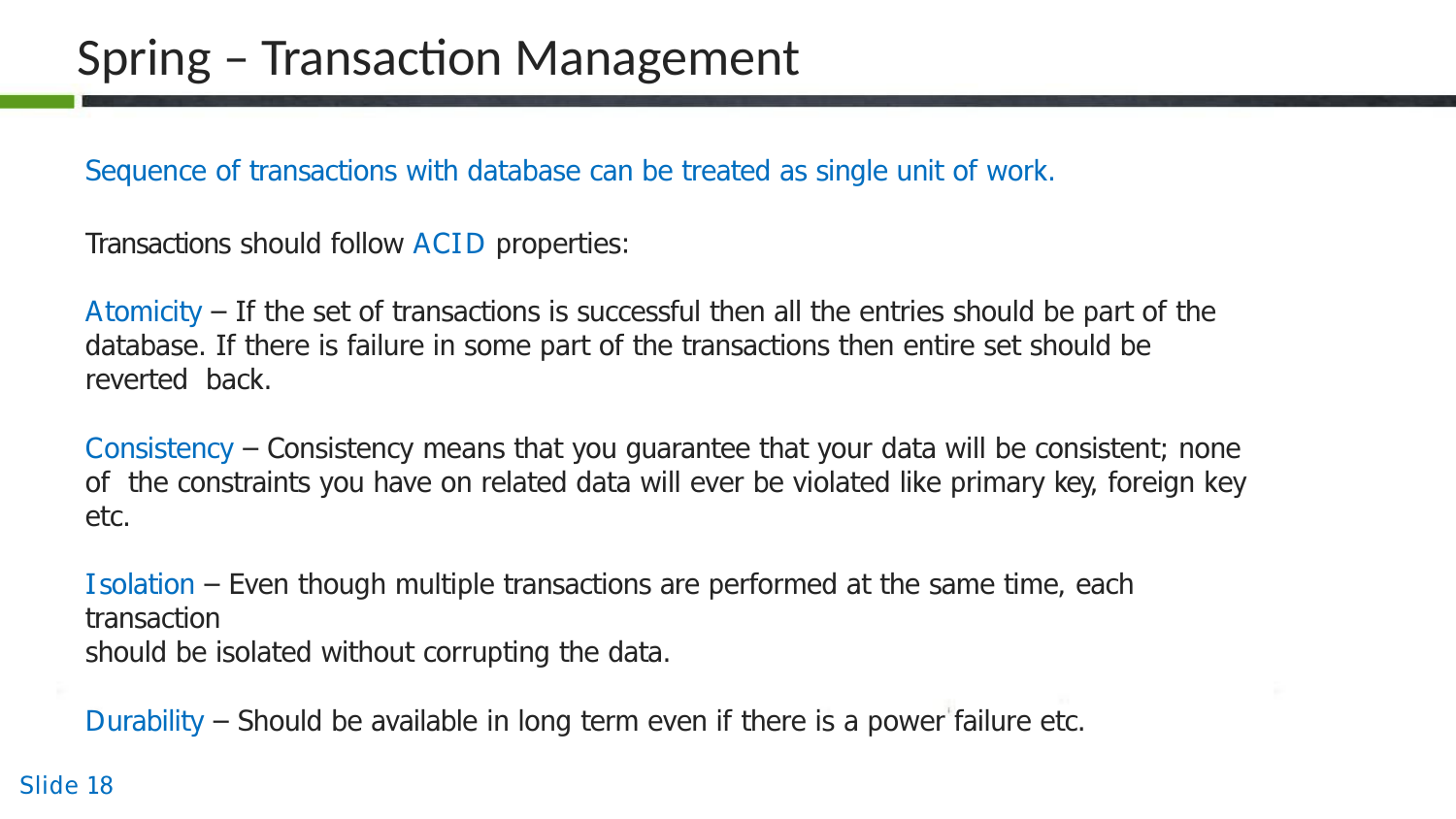

# Spring – Transaction Management

Sequence of transactions with database can be treated as single unit of work.

Transactions should follow ACID properties:

Atomicity – If the set of transactions is successful then all the entries should be part of the  database. If there is failure in some part of the transactions then entire set should be reverted  back.

Consistency – Consistency means that you guarantee that your data will be consistent; none of  the constraints you have on related data will ever be violated like primary key, foreign key etc.

Isolation – Even though multiple transactions are performed at the same time, each transaction
should be isolated without corrupting the data.

Durability – Should be available in long term even if there is a power failure etc.
Slide 18